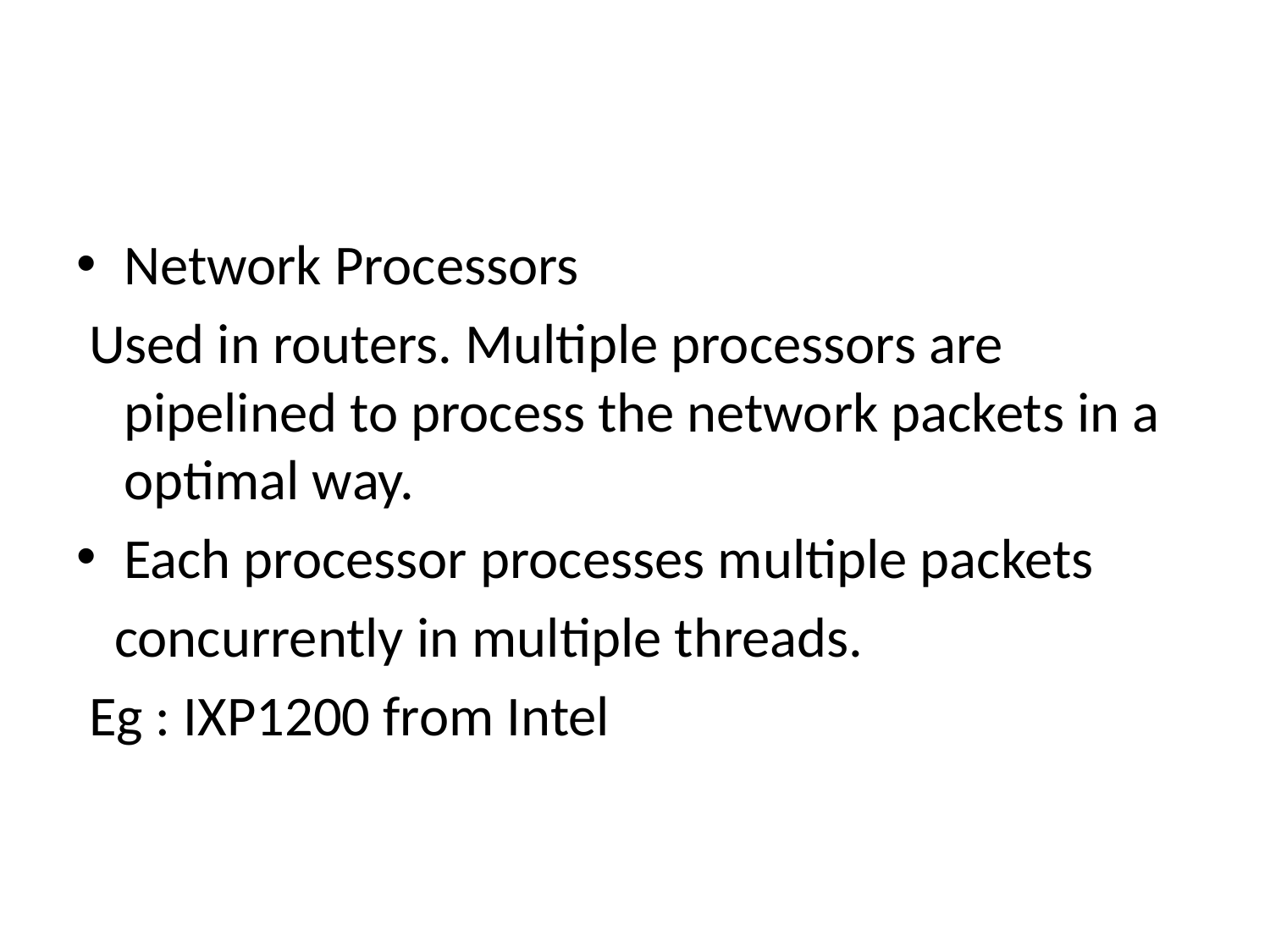

Network Processors
 Used in routers. Multiple processors are pipelined to process the network packets in a optimal way.
Each processor processes multiple packets
   concurrently in multiple threads.
 Eg : IXP1200 from Intel